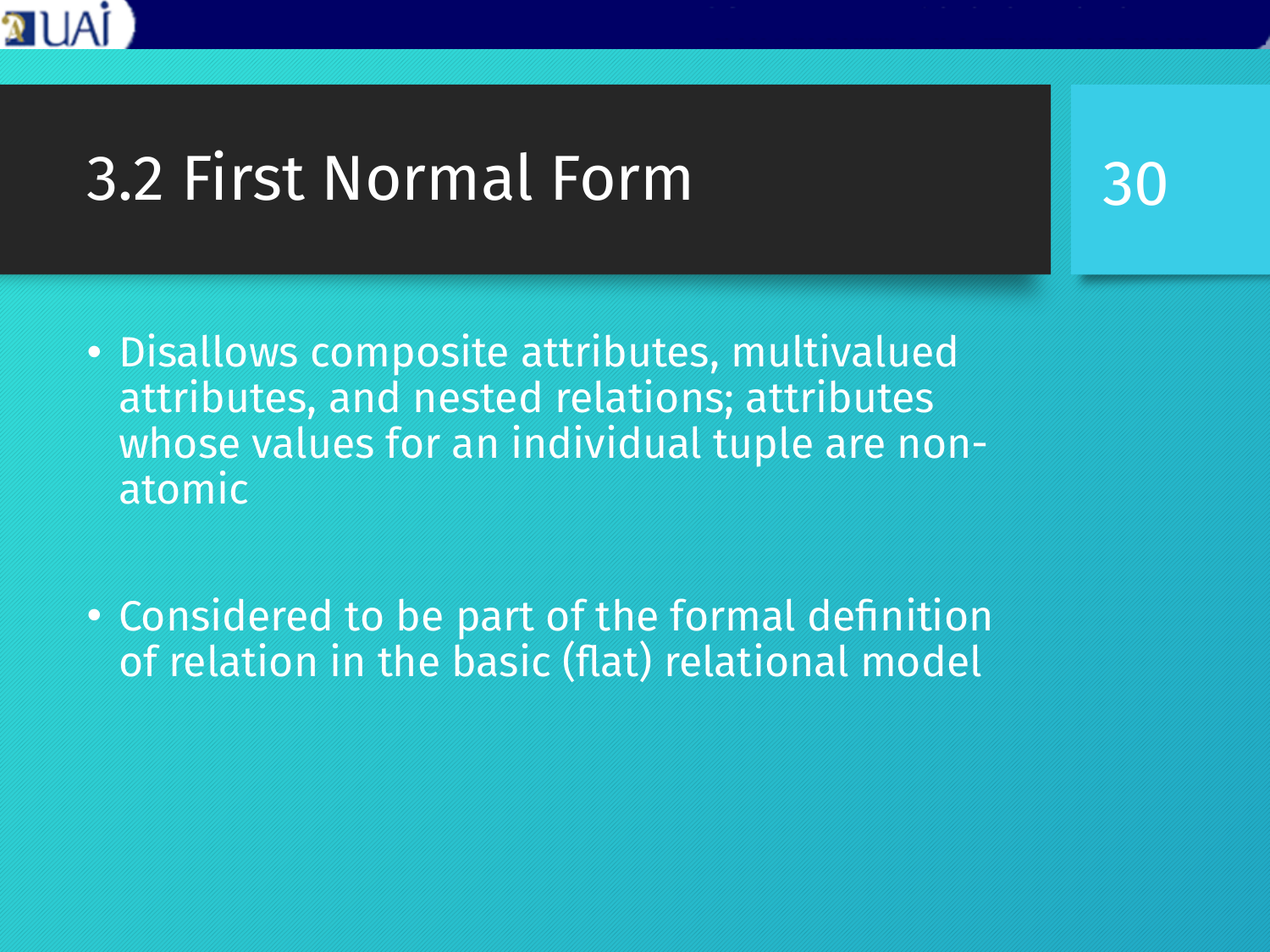

30
# 3.2 First Normal Form
Disallows composite attributes, multivalued attributes, and nested relations; attributes whose values for an individual tuple are non-atomic

Considered to be part of the formal definition of relation in the basic (flat) relational model